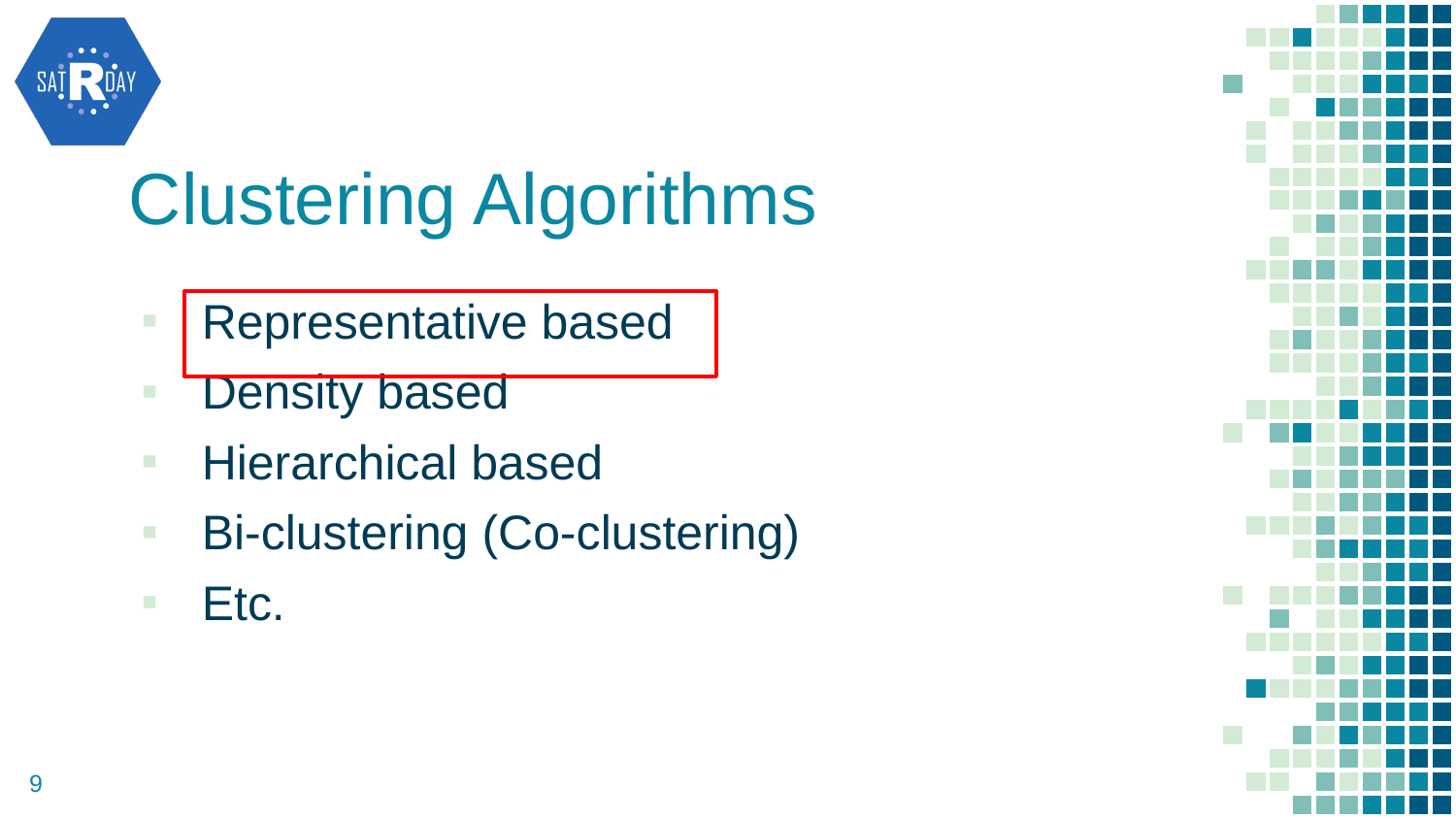

# Clustering Algorithms
Representative based
Density based
Hierarchical based
Bi-clustering (Co-clustering)
Etc.

9